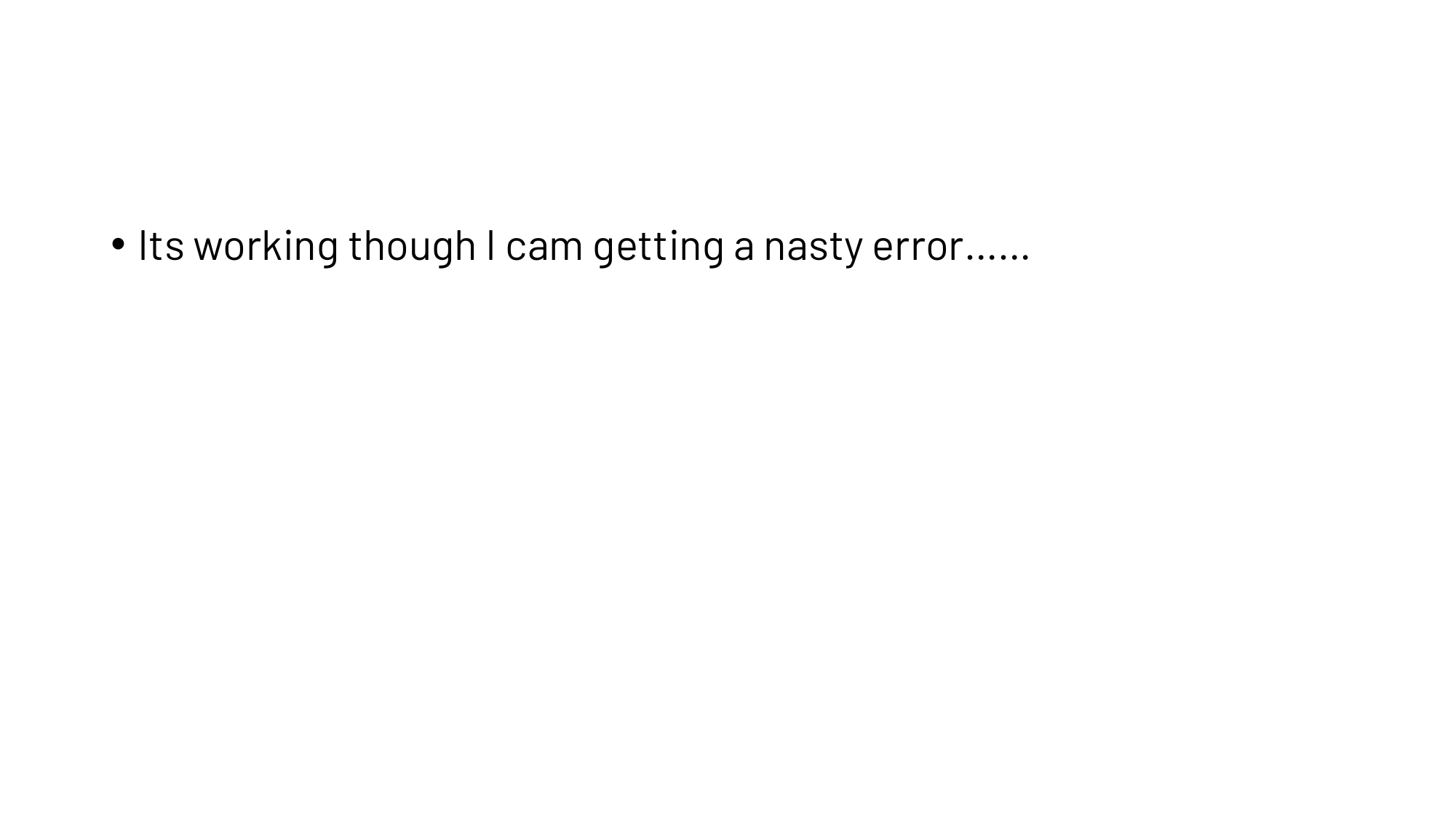

#
Its working though I cam getting a nasty error……